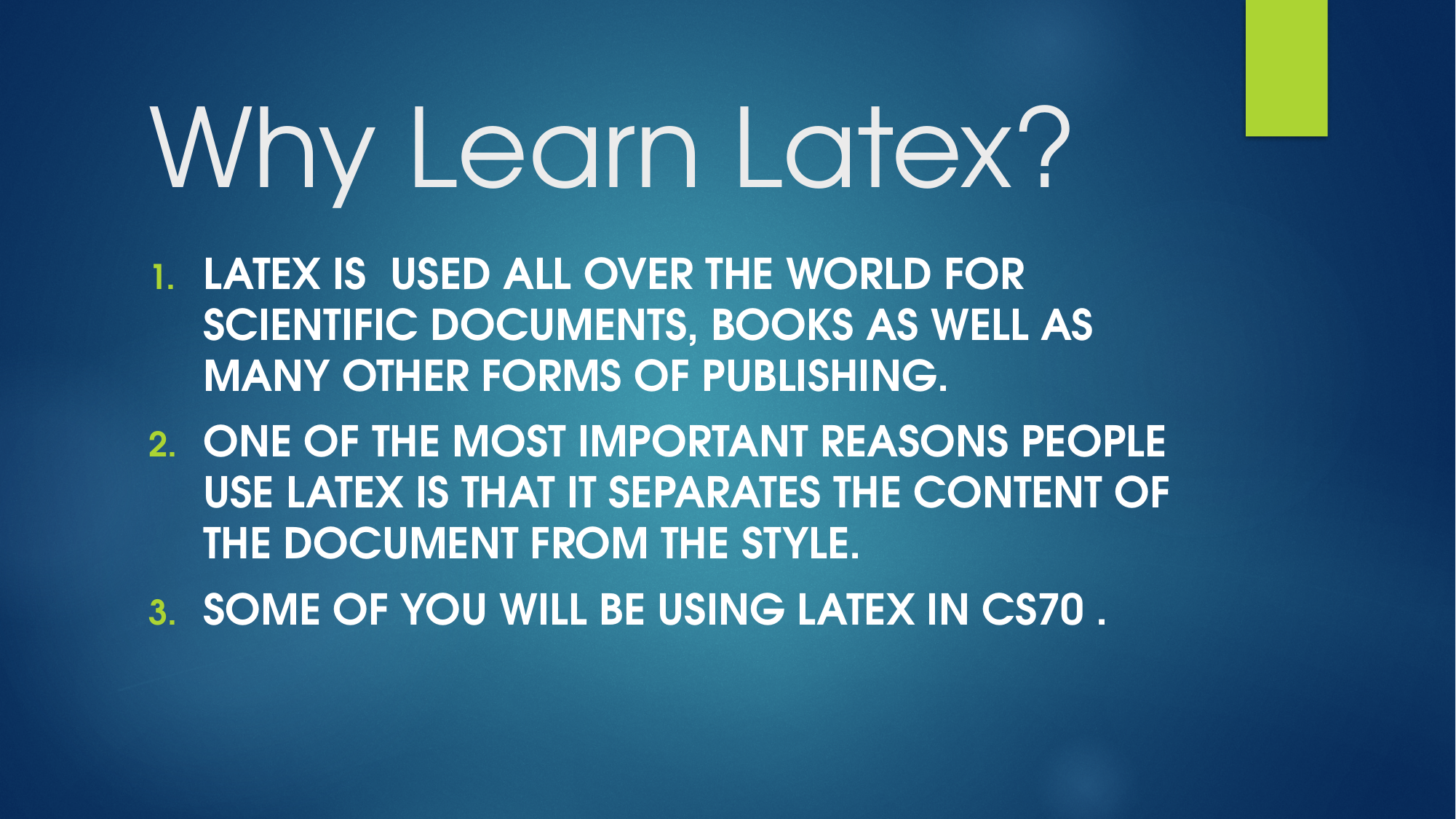

# Why Learn Latex?
Latex is  used all over the world for scientific documents, books as well as many other forms of publishing.
One of the most important reasons people use latex is that it separates the content of the document from the style.
Some of you will be using latex in cs70 .